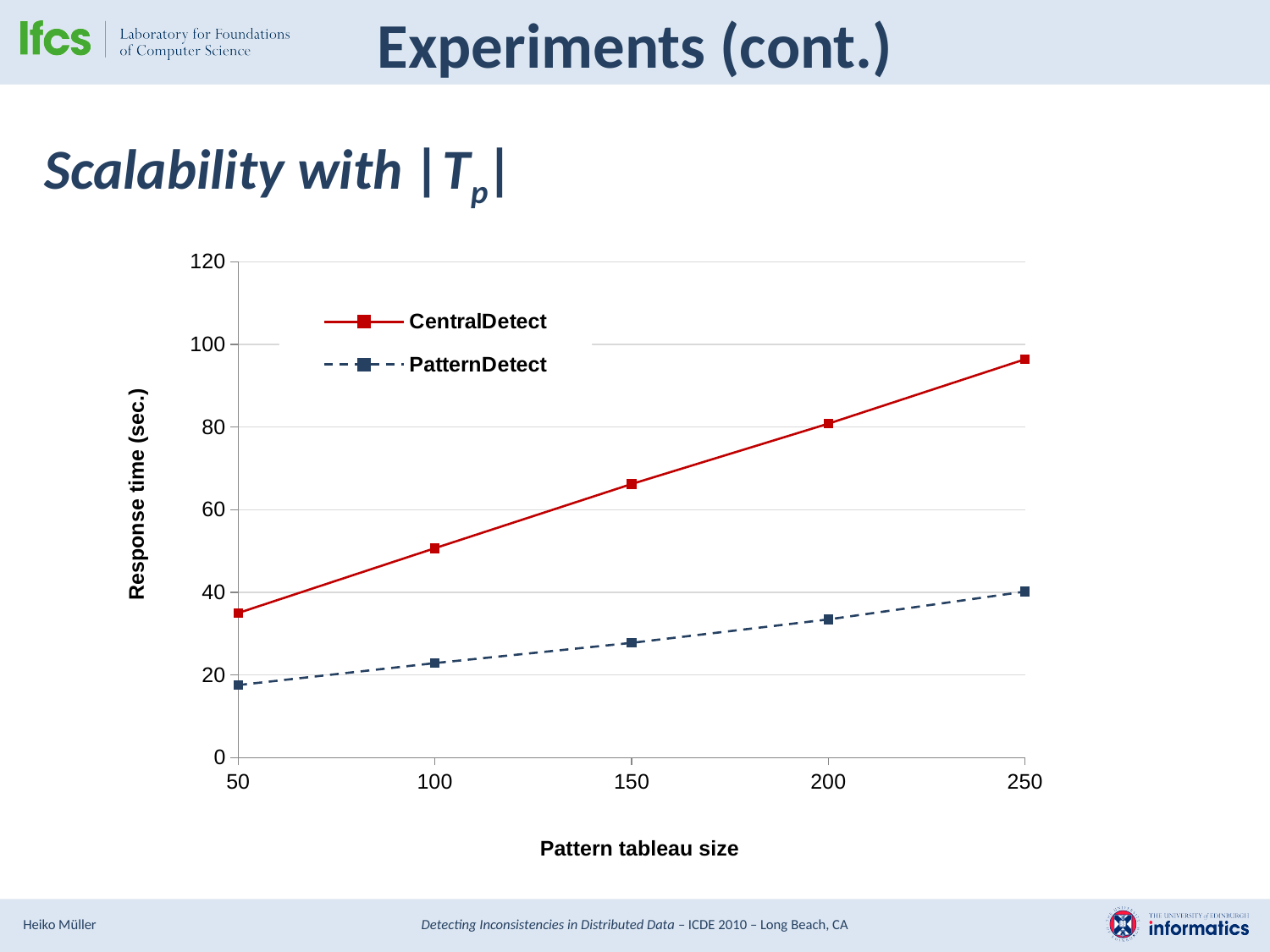

# Experiments (cont.)
Scalability with |Tp|

### Chart

| Category |  |  |
|---|---|---|
| 50 | 34.997 | 17.56 |
| 100 | 50.673 | 22.879 |
| 150 | 66.21400000000003 | 27.774 |
| 200 | 80.817 | 33.453 |
| 250 | 96.405 | 40.181000000000004 |
Response time (sec.)
Pattern tableau size